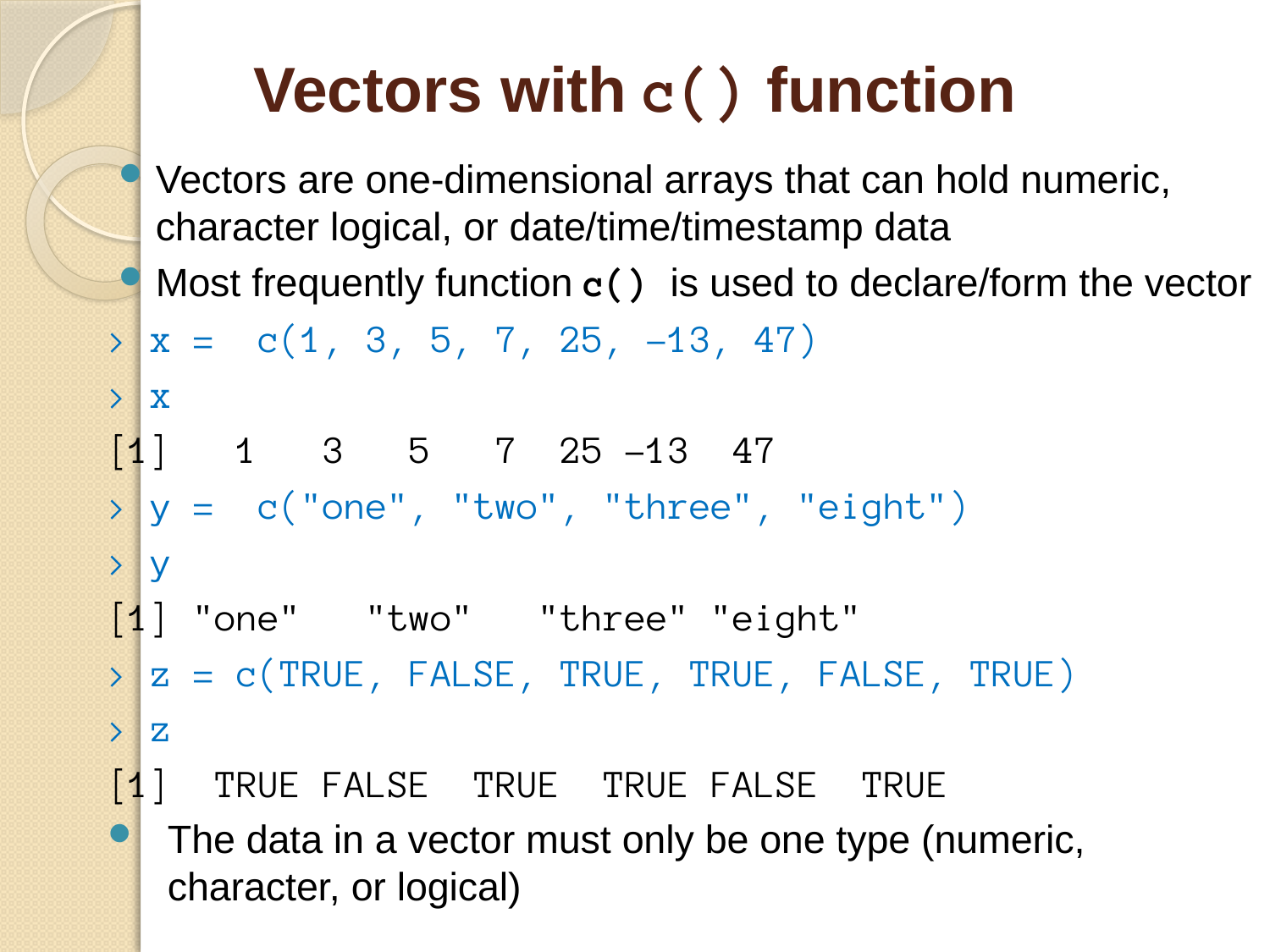

# Vectors with c() function
Vectors are one-dimensional arrays that can hold numeric, character logical, or date/time/timestamp data
Most frequently function c() is used to declare/form the vector
> x =  c(1, 3, 5, 7, 25, -13, 47)
> x
[1]   1   3   5   7  25 -13  47
> y =  c("one", "two", "three", "eight")
> y
[1] "one"   "two"   "three" "eight"
> z = c(TRUE, FALSE, TRUE, TRUE, FALSE, TRUE)
> z
[1]  TRUE FALSE  TRUE  TRUE FALSE  TRUE
The data in a vector must only be one type (numeric, character, or logical)